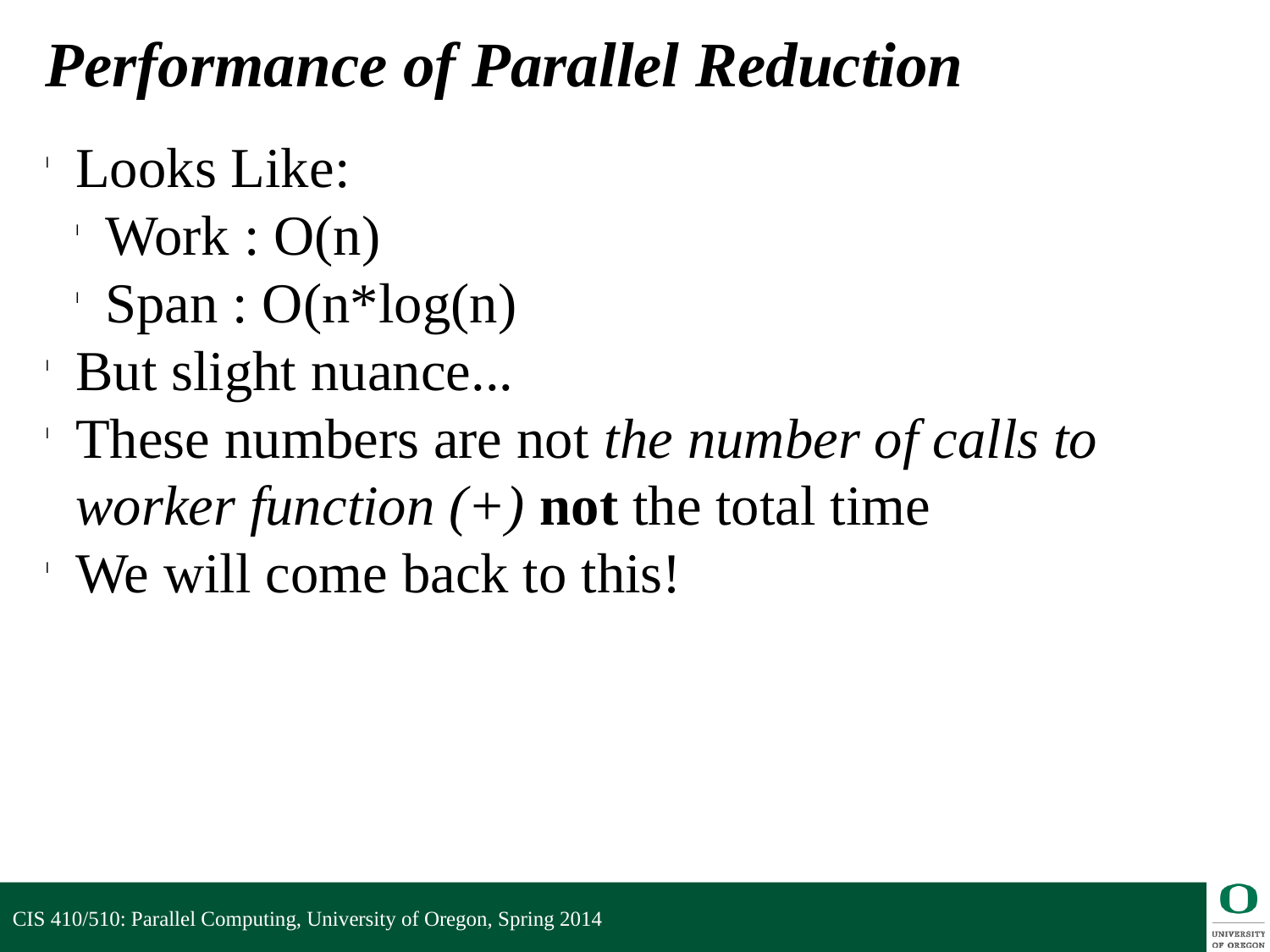

Performance of Parallel Reduction
Looks Like:
Work : O(n)
Span : O(n*log(n)
But slight nuance...
These numbers are not the number of calls to worker function (+) not the total time
We will come back to this!
CIS 410/510: Parallel Computing, University of Oregon, Spring 2014